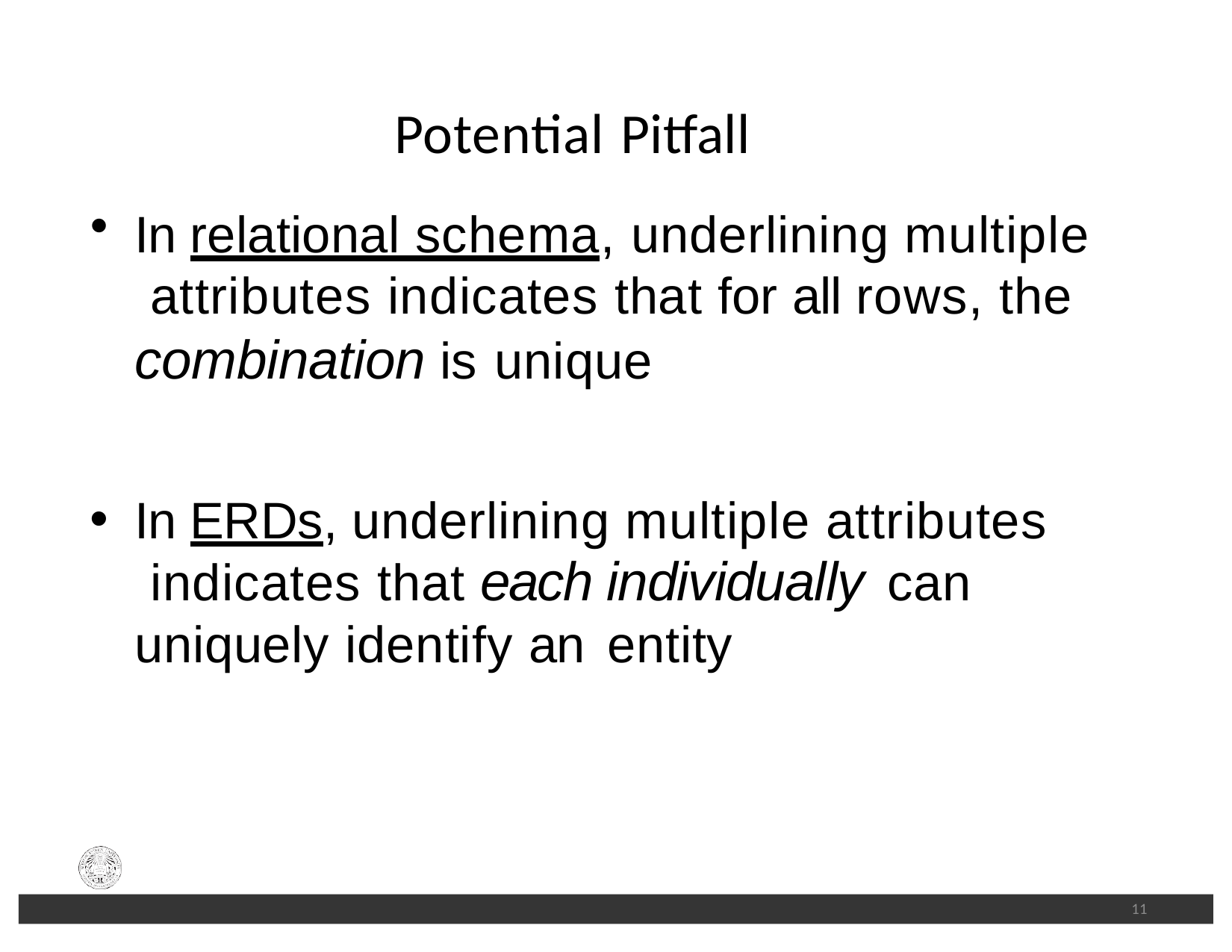

# Potential Pitfall
In relational schema, underlining multiple  attributes indicates that for all rows, the  combination is unique

In ERDs, underlining multiple attributes  indicates that each individually can
uniquely identify an entity

11